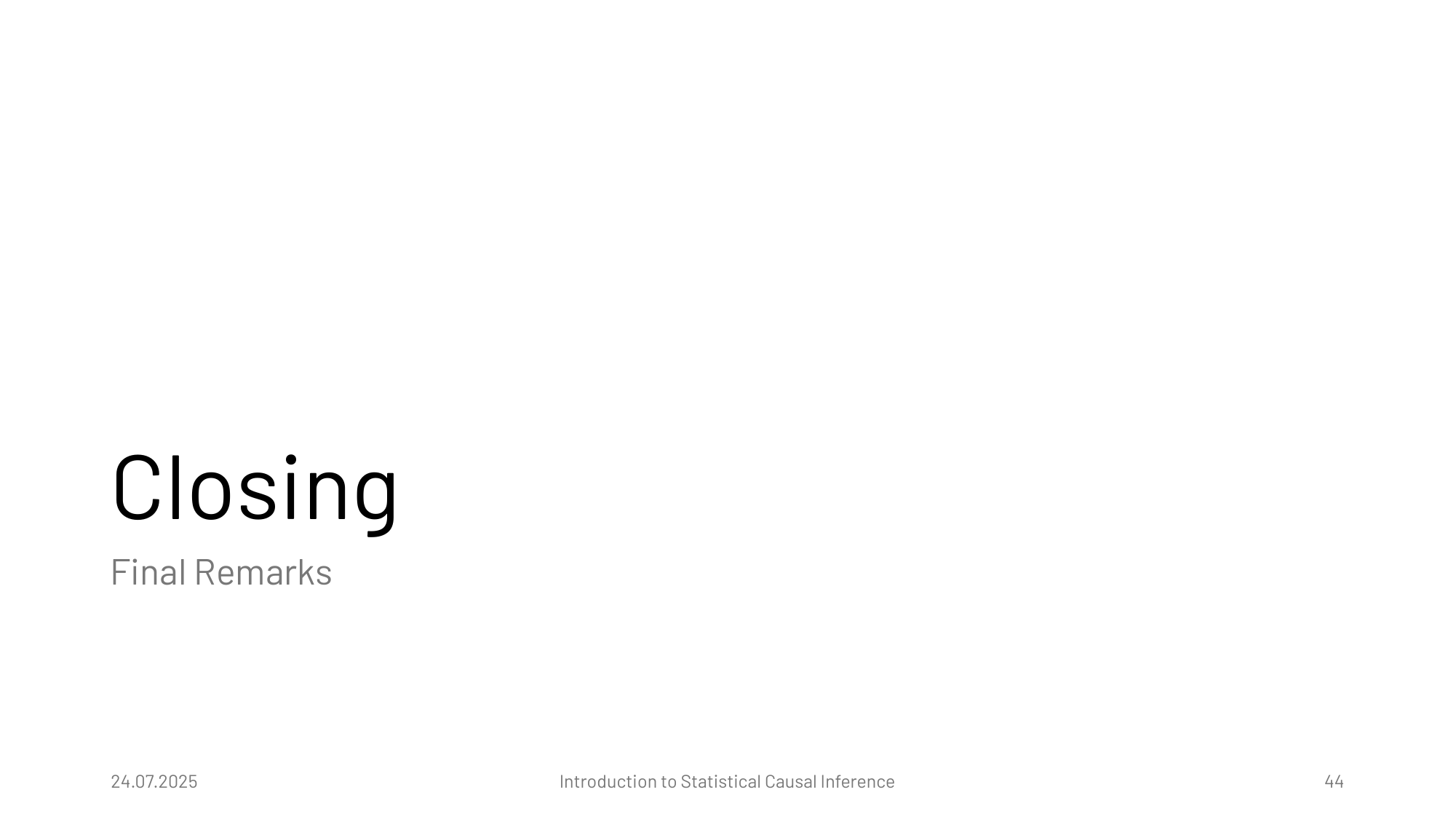

# Closing
Final Remarks
24.07.2025
Introduction to Statistical Causal Inference
44